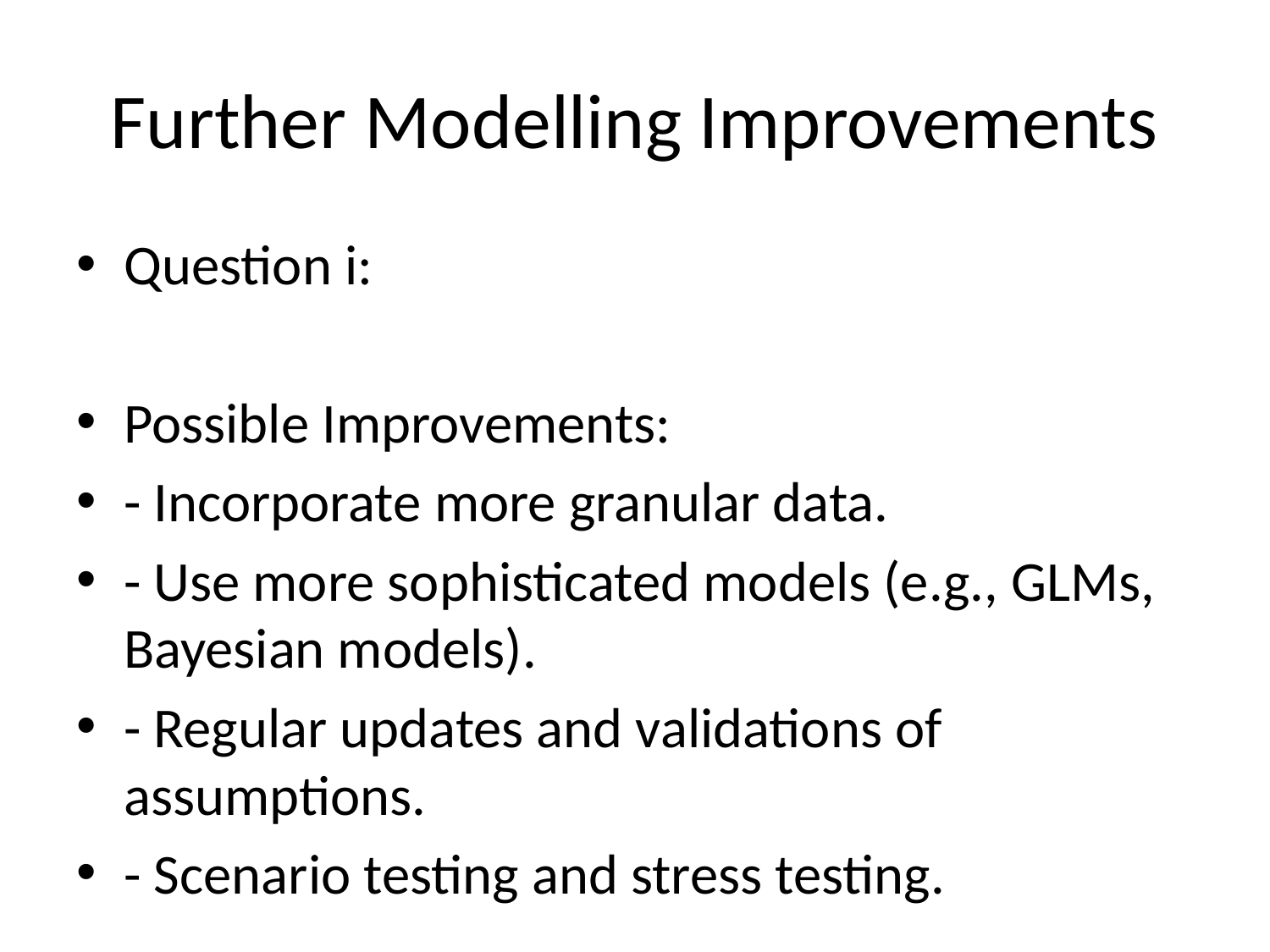

# Further Modelling Improvements
Question i:

Possible Improvements:
- Incorporate more granular data.
- Use more sophisticated models (e.g., GLMs, Bayesian models).
- Regular updates and validations of assumptions.
- Scenario testing and stress testing.